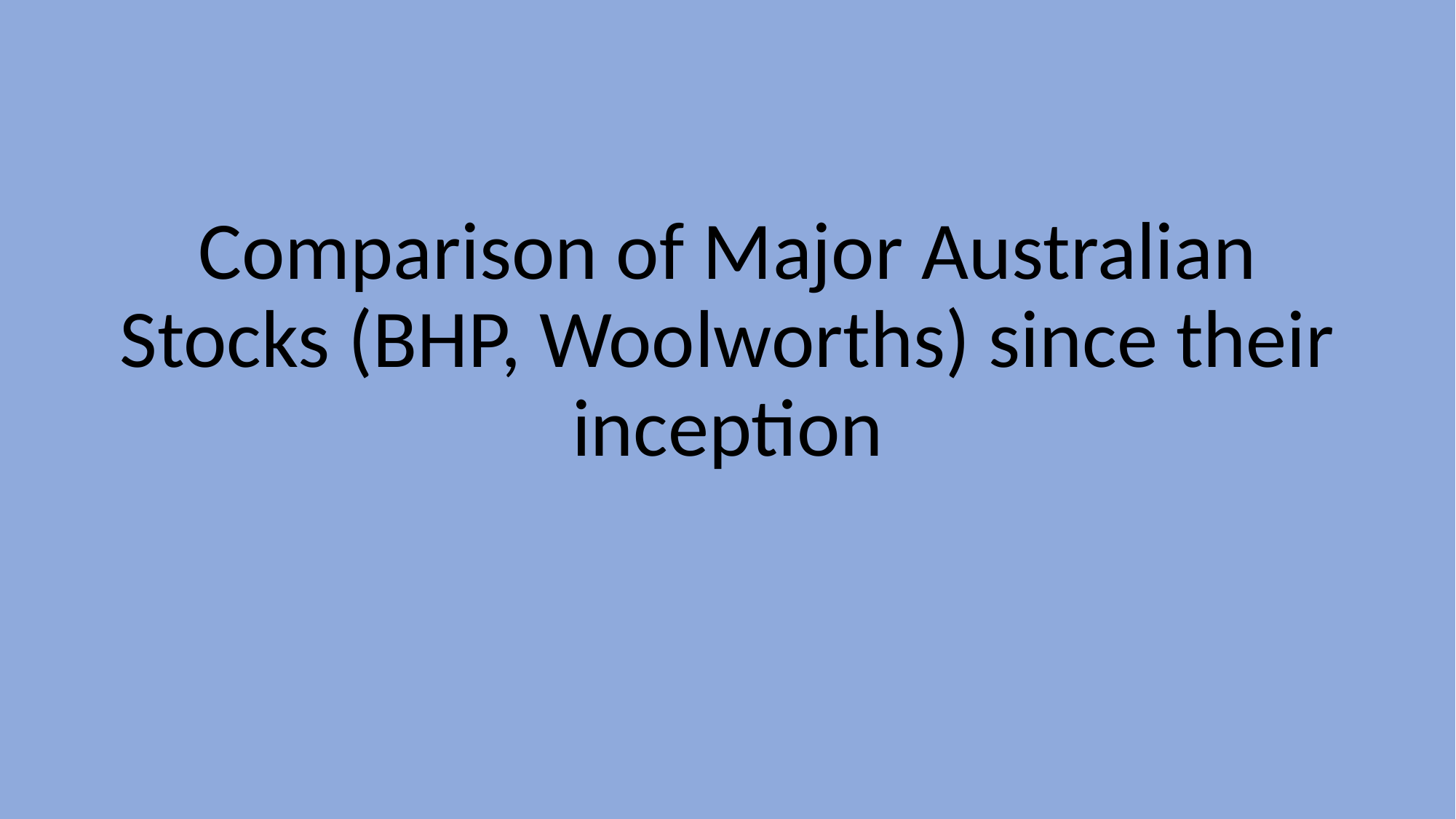

Comparison of Major Australian Stocks (BHP, Woolworths) since their inception